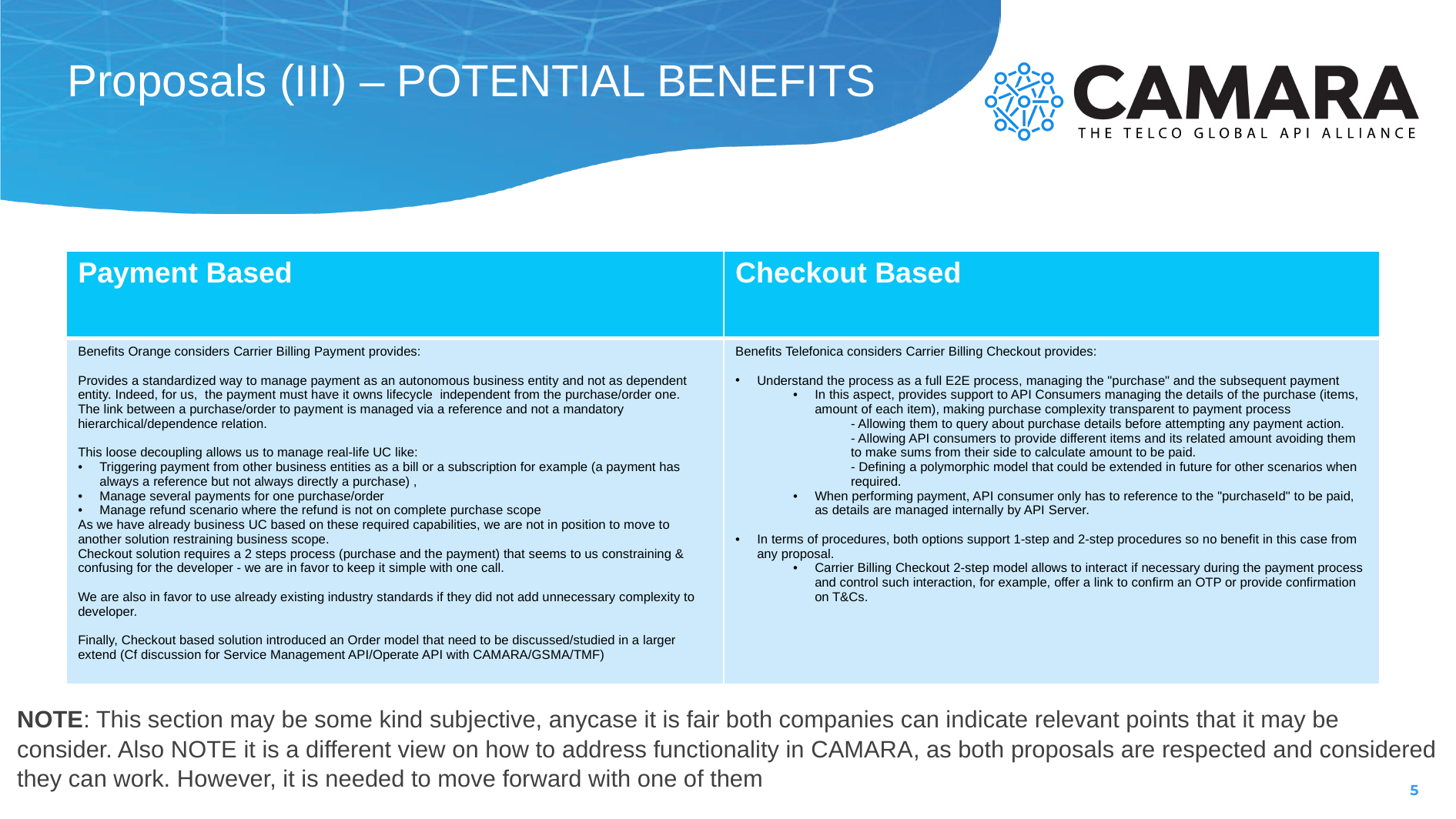

# Proposals (III) – POTENTIAL BENEFITS
| Payment Based | Checkout Based |
| --- | --- |
| Benefits Orange considers Carrier Billing Payment provides: Provides a standardized way to manage payment as an autonomous business entity and not as dependent entity. Indeed, for us, the payment must have it owns lifecycle  independent from the purchase/order one. The link between a purchase/order to payment is managed via a reference and not a mandatory hierarchical/dependence relation. This loose decoupling allows us to manage real-life UC like: Triggering payment from other business entities as a bill or a subscription for example (a payment has always a reference but not always directly a purchase) , Manage several payments for one purchase/order Manage refund scenario where the refund is not on complete purchase scope As we have already business UC based on these required capabilities, we are not in position to move to another solution restraining business scope. Checkout solution requires a 2 steps process (purchase and the payment) that seems to us constraining & confusing for the developer - we are in favor to keep it simple with one call. We are also in favor to use already existing industry standards if they did not add unnecessary complexity to developer. Finally, Checkout based solution introduced an Order model that need to be discussed/studied in a larger extend (Cf discussion for Service Management API/Operate API with CAMARA/GSMA/TMF) | Benefits Telefonica considers Carrier Billing Checkout provides: Understand the process as a full E2E process, managing the "purchase" and the subsequent payment In this aspect, provides support to API Consumers managing the details of the purchase (items, amount of each item), making purchase complexity transparent to payment process - Allowing them to query about purchase details before attempting any payment action. - Allowing API consumers to provide different items and its related amount avoiding them to make sums from their side to calculate amount to be paid. - Defining a polymorphic model that could be extended in future for other scenarios when required. When performing payment, API consumer only has to reference to the "purchaseId" to be paid, as details are managed internally by API Server.   In terms of procedures, both options support 1-step and 2-step procedures so no benefit in this case from any proposal. Carrier Billing Checkout 2-step model allows to interact if necessary during the payment process and control such interaction, for example, offer a link to confirm an OTP or provide confirmation on T&Cs. |
NOTE: This section may be some kind subjective, anycase it is fair both companies can indicate relevant points that it may be consider. Also NOTE it is a different view on how to address functionality in CAMARA, as both proposals are respected and considered they can work. However, it is needed to move forward with one of them